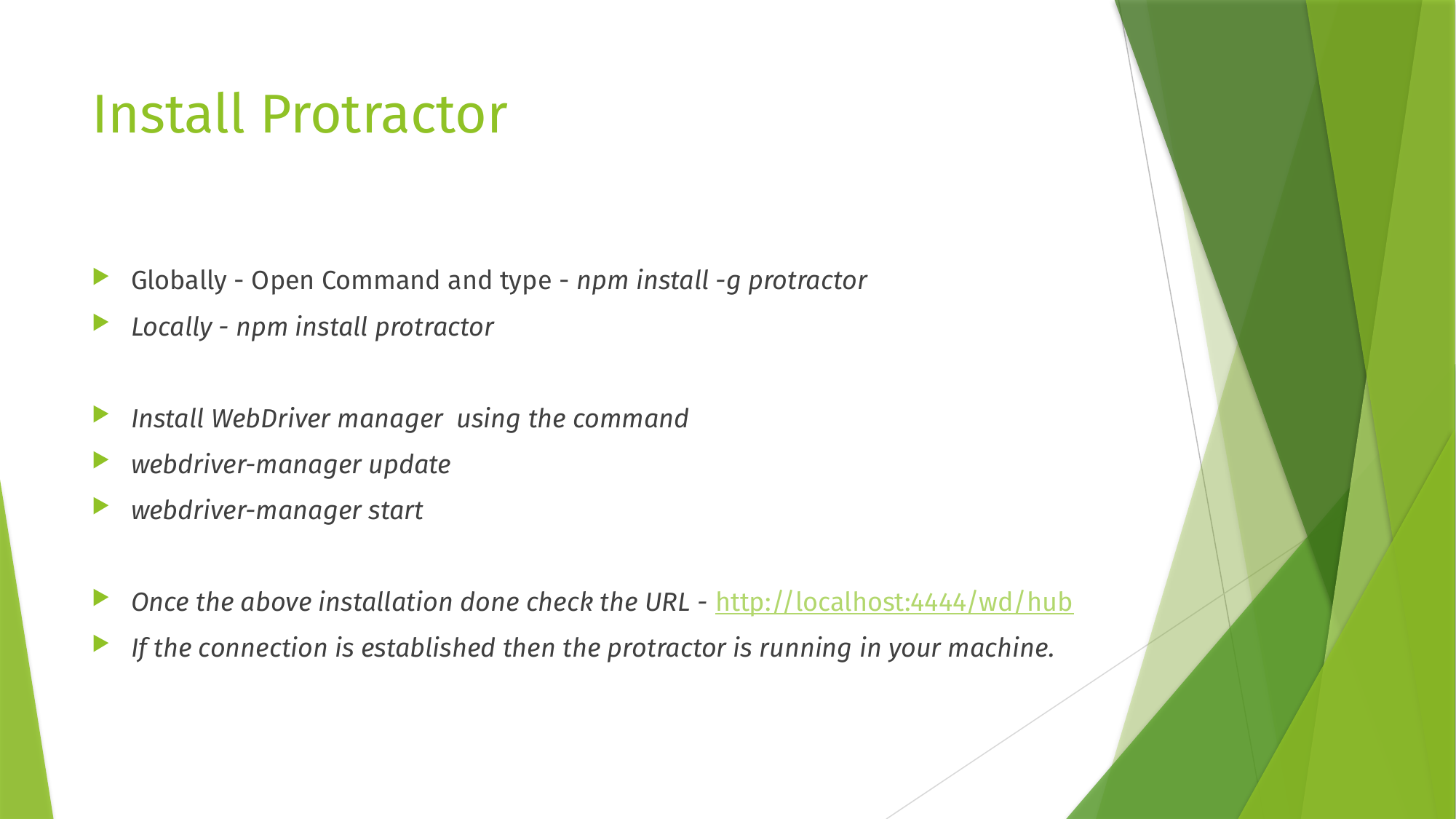

# Install Protractor
Globally - Open Command and type - npm install -g protractor
Locally - npm install protractor

Install WebDriver manager  using the command
webdriver-manager update
webdriver-manager start

Once the above installation done check the URL - http://localhost:4444/wd/hub
If the connection is established then the protractor is running in your machine.